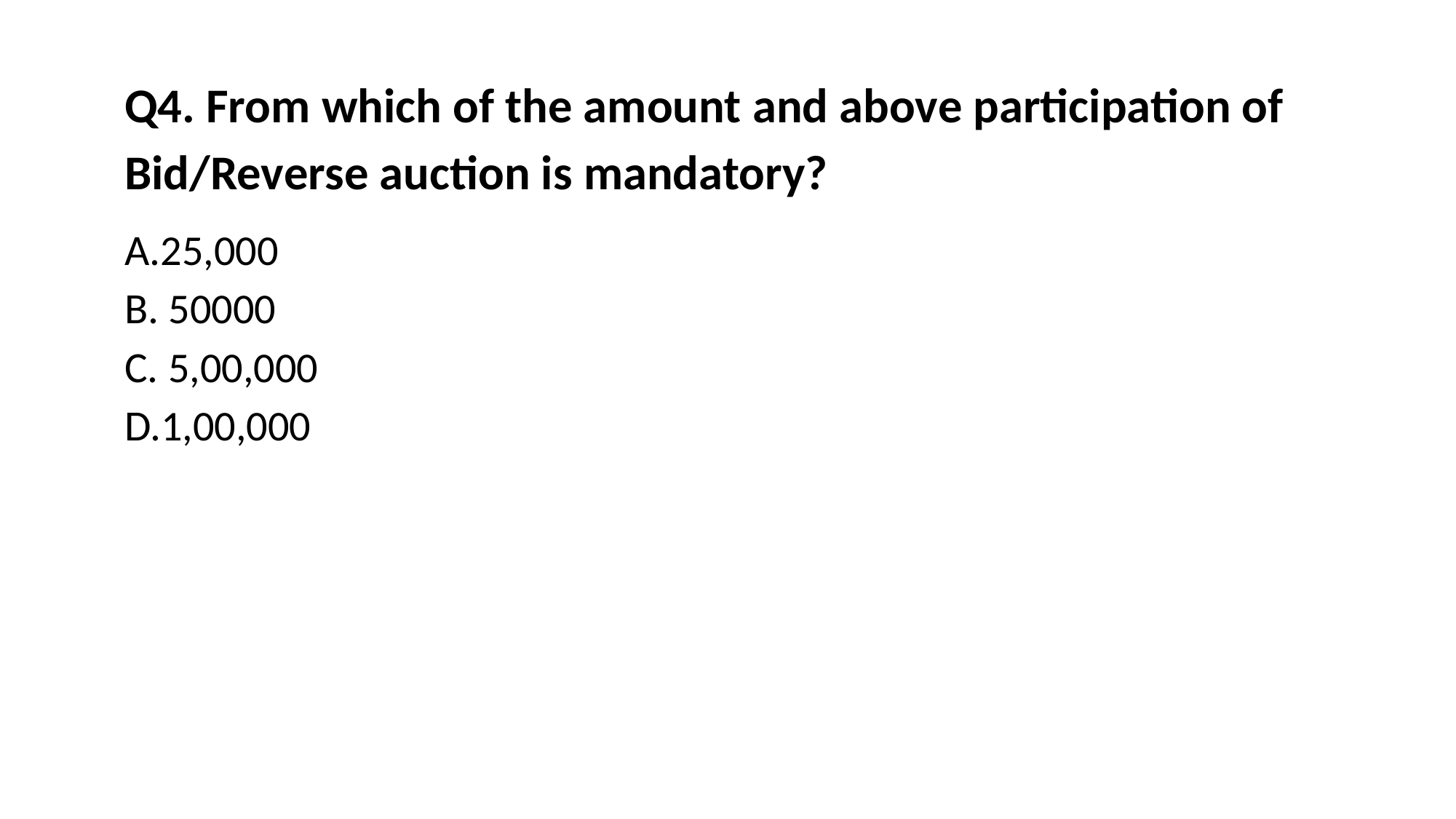

Q4. From which of the amount and above participation of
Bid/Reverse auction is mandatory?
A.25,000
B. 50000
C. 5,00,000
D.1,00,000